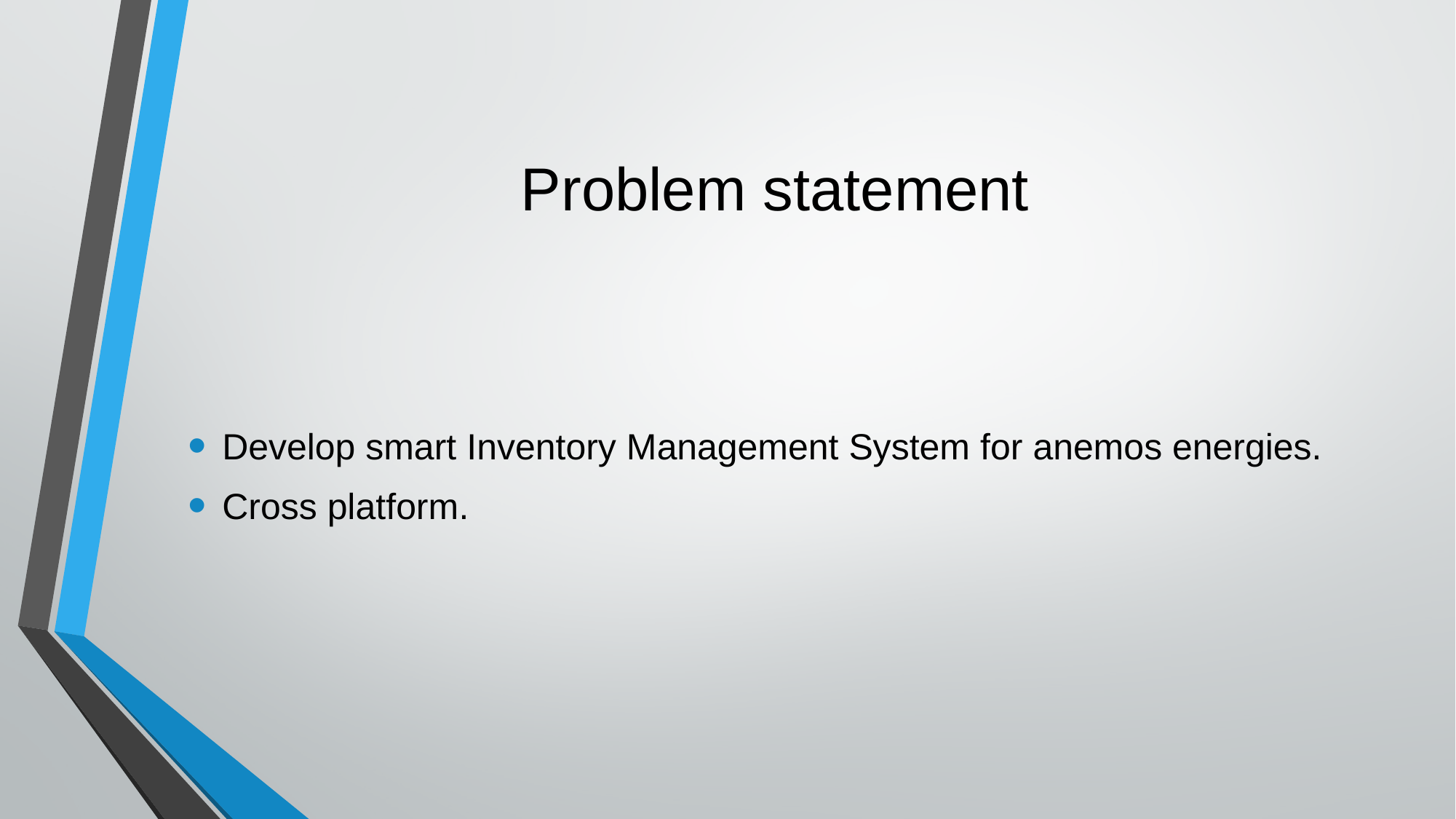

# Problem statement
Develop smart Inventory Management System for anemos energies.
Cross platform.